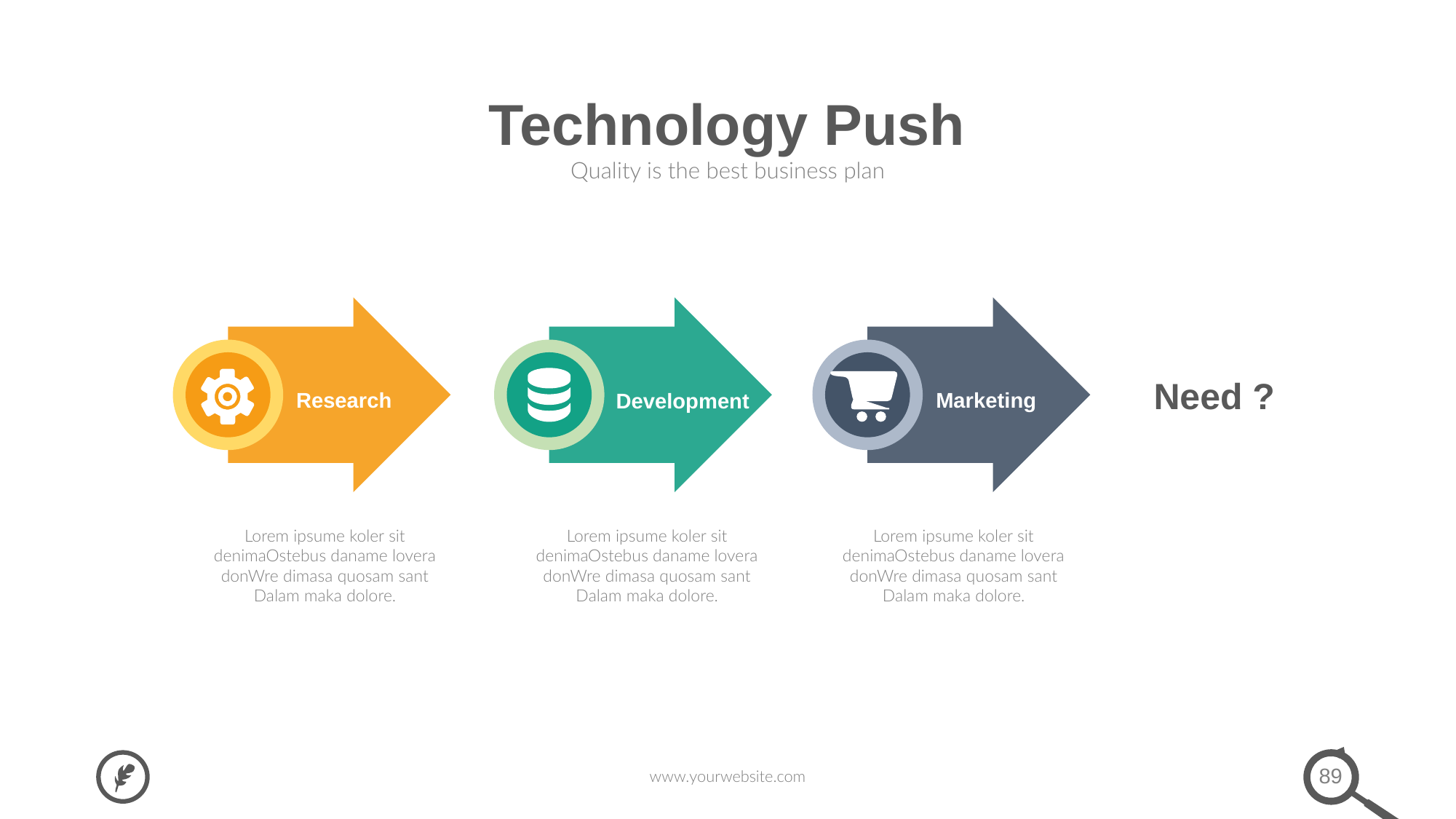

Technology Push
Quality is the best business plan

Need ?
Marketing
Research
Development
Lorem ipsume koler sit denimaOstebus daname lovera donWre dimasa quosam sant
Dalam maka dolore.
Lorem ipsume koler sit denimaOstebus daname lovera donWre dimasa quosam sant
Dalam maka dolore.
Lorem ipsume koler sit denimaOstebus daname lovera donWre dimasa quosam sant
Dalam maka dolore.

89

www.yourwebsite.com